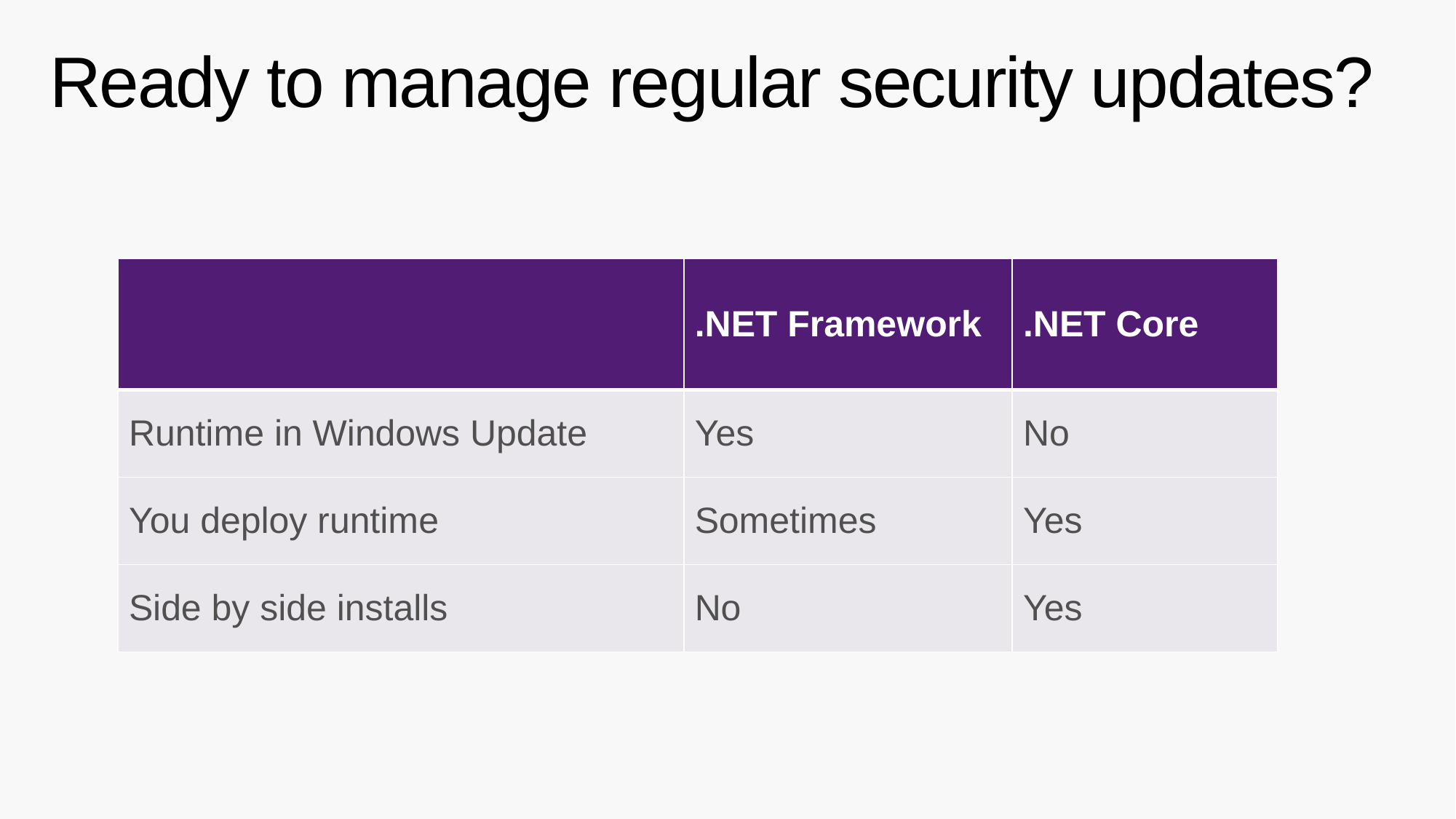

# Ready to manage regular security updates?
|  | .NET Framework | .NET Core |
| --- | --- | --- |
| Runtime in Windows Update | Yes | No |
| You deploy runtime | Sometimes | Yes |
| Side by side installs | No | Yes |